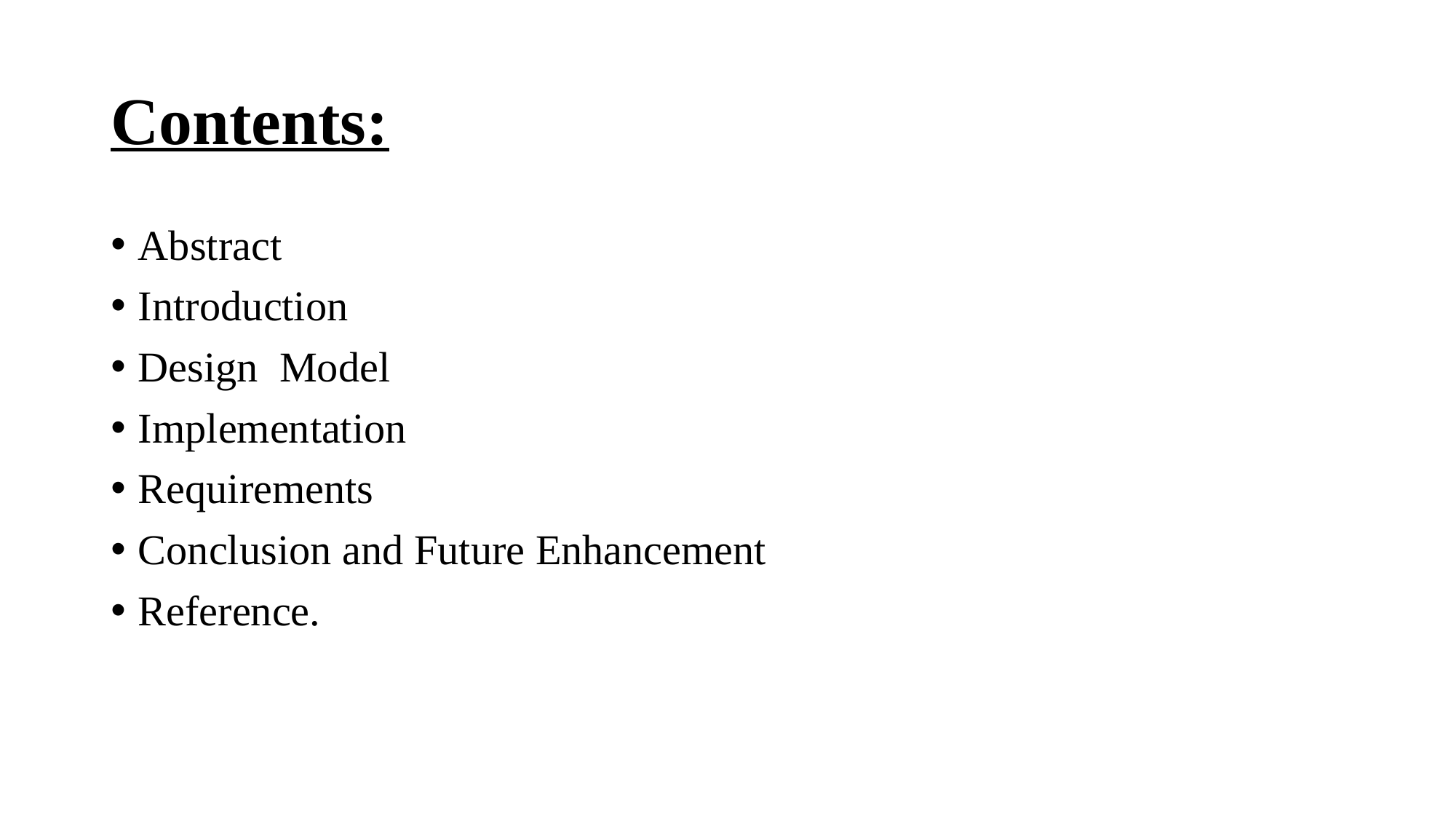

# Contents:
Abstract
Introduction
Design  Model
Implementation
Requirements
Conclusion and Future Enhancement
Reference.